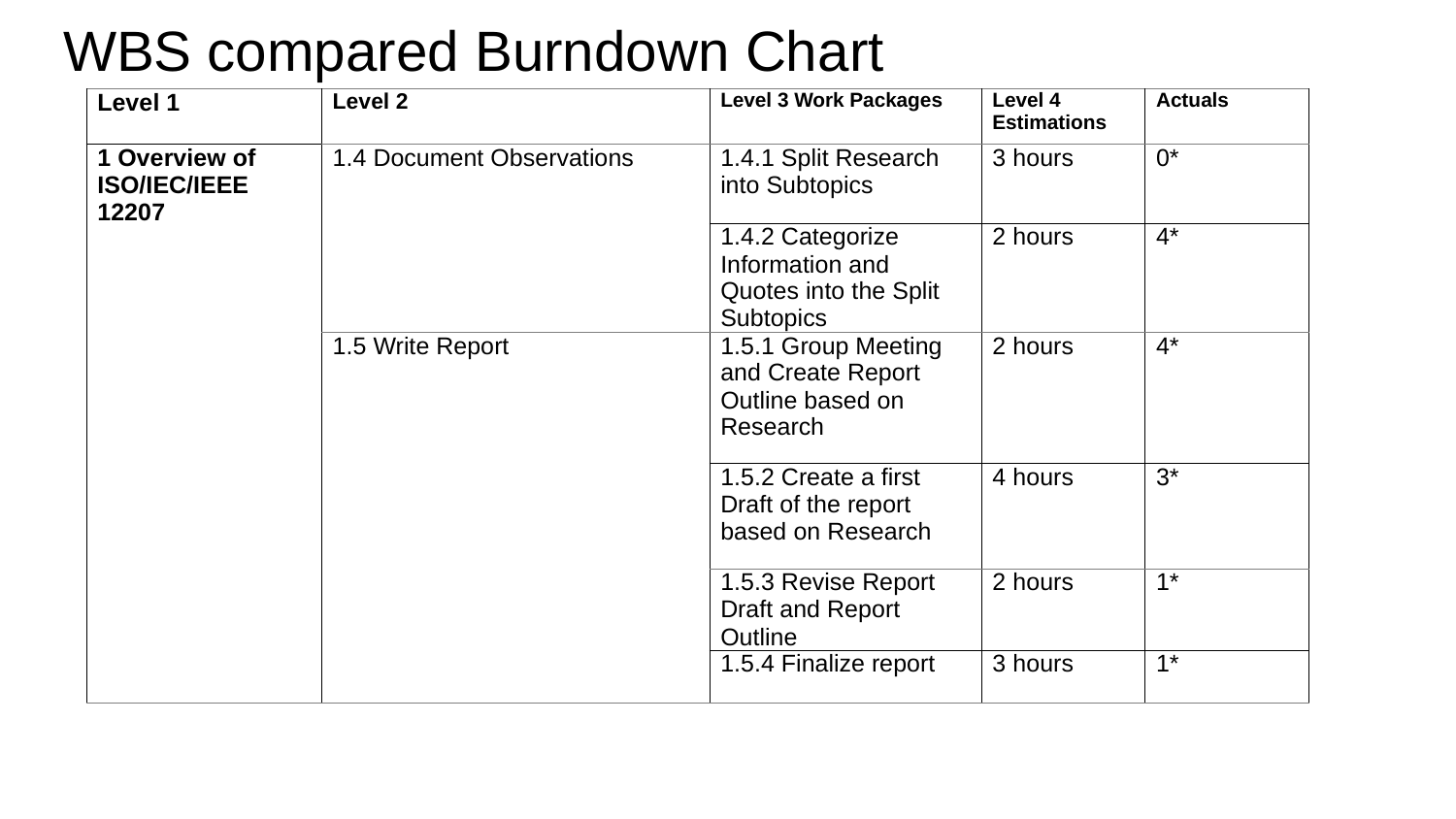

# WBS compared Burndown Chart
| Level 1 | Level 2 | Level 3 Work Packages | Level 4 Estimations | Actuals |
| --- | --- | --- | --- | --- |
| 1 Overview of ISO/IEC/IEEE 12207 | 1.4 Document Observations | 1.4.1 Split Research into Subtopics | 3 hours | 0\* |
|  |  | 1.4.2 Categorize Information and Quotes into the Split Subtopics | 2 hours | 4\* |
|  | 1.5 Write Report | 1.5.1 Group Meeting and Create Report Outline based on Research | 2 hours | 4\* |
|  |  | 1.5.2 Create a first Draft of the report based on Research | 4 hours | 3\* |
|  |  | 1.5.3 Revise Report Draft and Report Outline | 2 hours | 1\* |
|  |  | 1.5.4 Finalize report | 3 hours | 1\* |